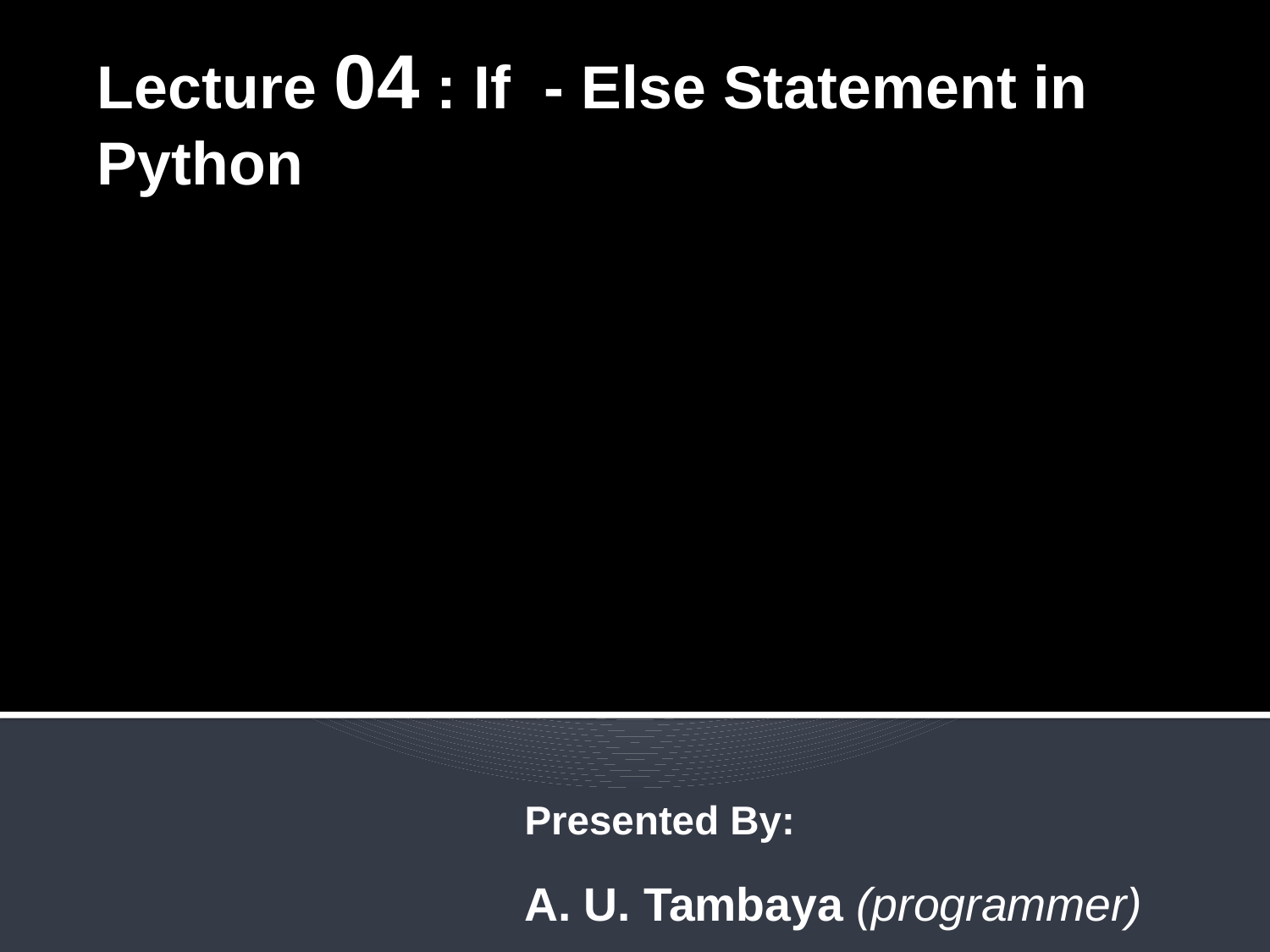

# Lecture 04 : If  - Else Statement in Python

Presented By:

A. U. Tambaya (programmer)